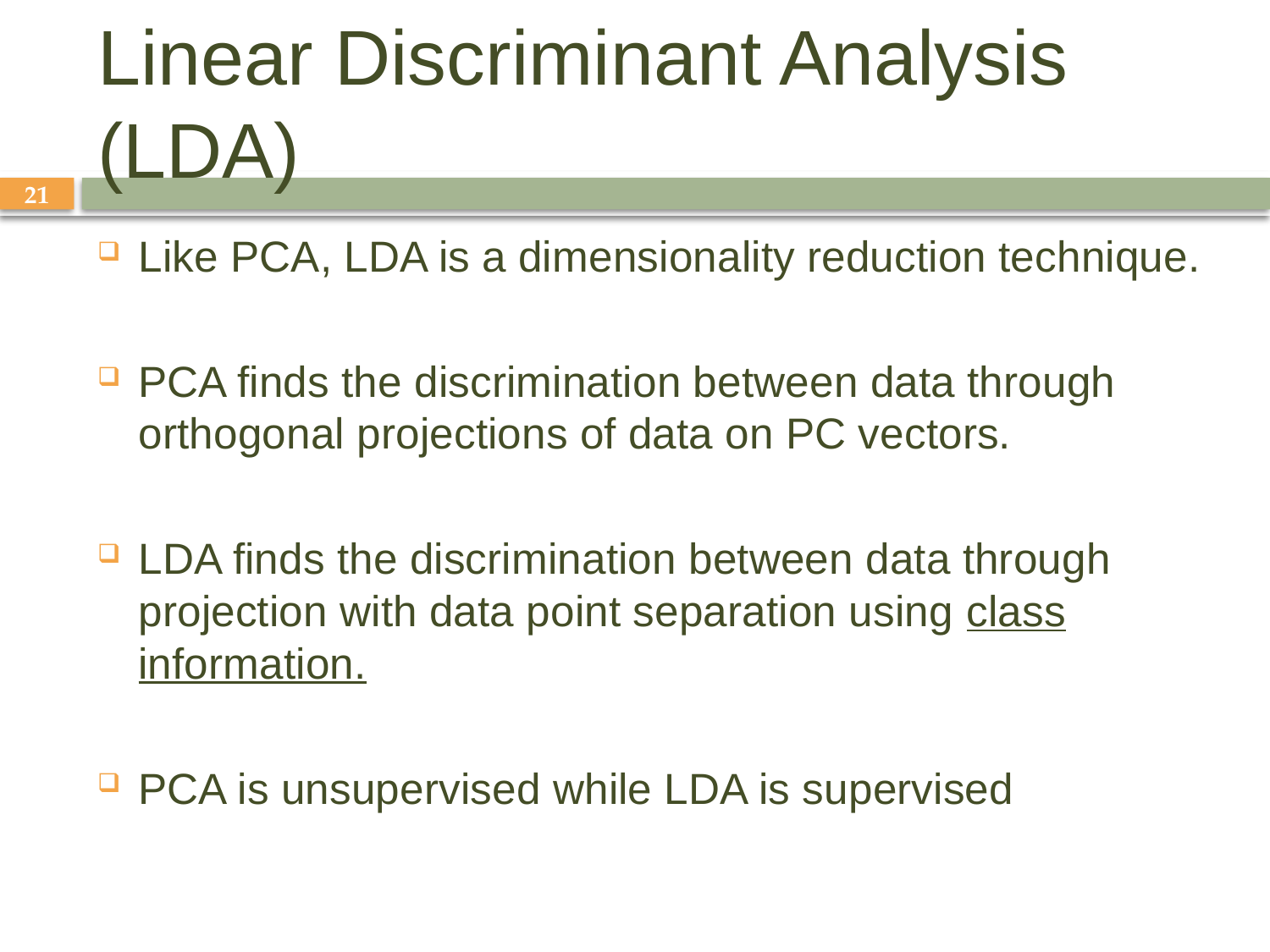

# Linear Discriminant Analysis (LDA)
21
Like PCA, LDA is a dimensionality reduction technique.

PCA finds the discrimination between data through orthogonal projections of data on PC vectors.

LDA finds the discrimination between data through projection with data point separation using class information.

PCA is unsupervised while LDA is supervised